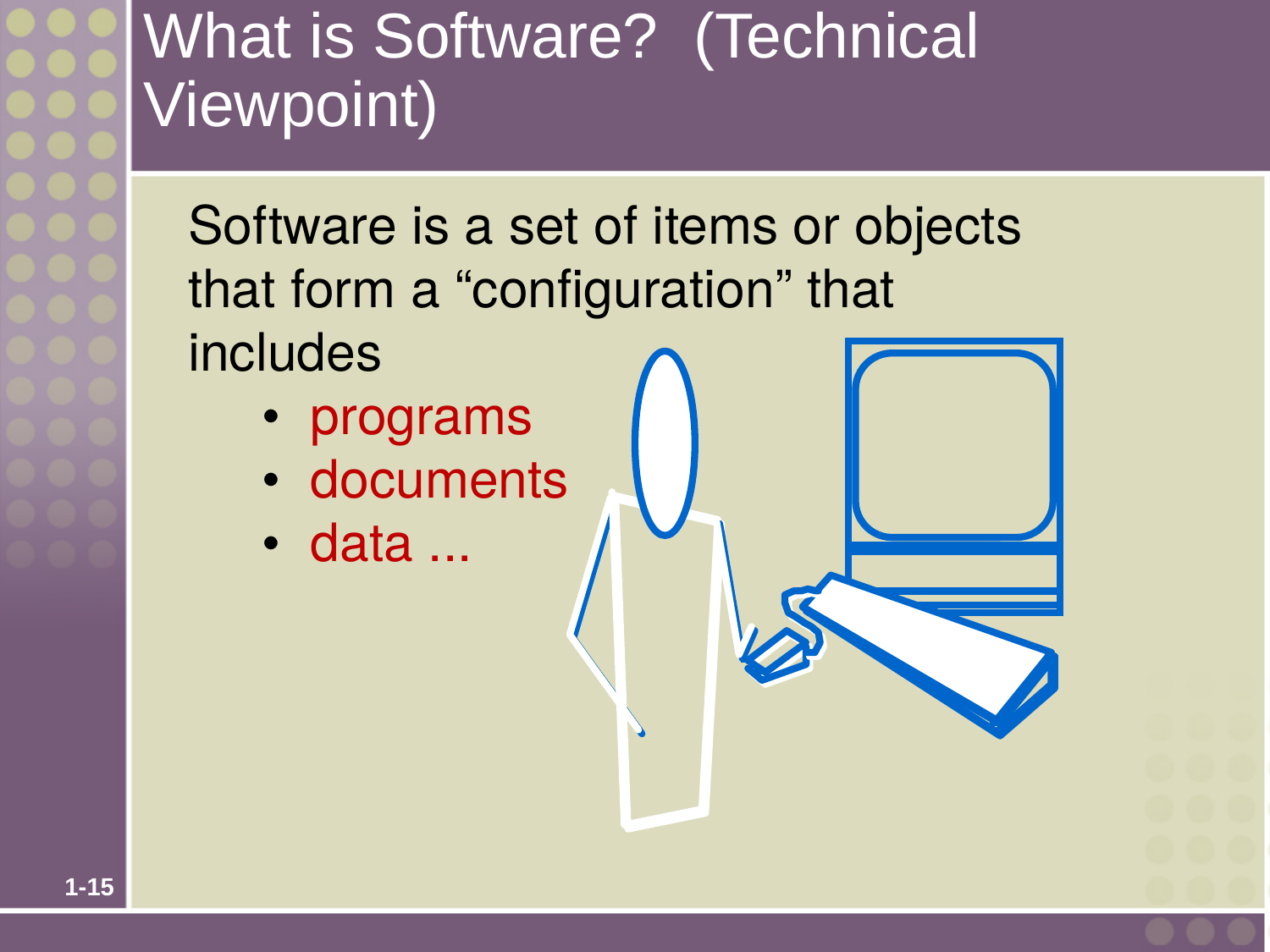

# What is Software?  (Technical Viewpoint)
Software is a set of items or objects
that form a “configuration” that
includes
     •  programs
     •  documents
     •  data ...

1-15